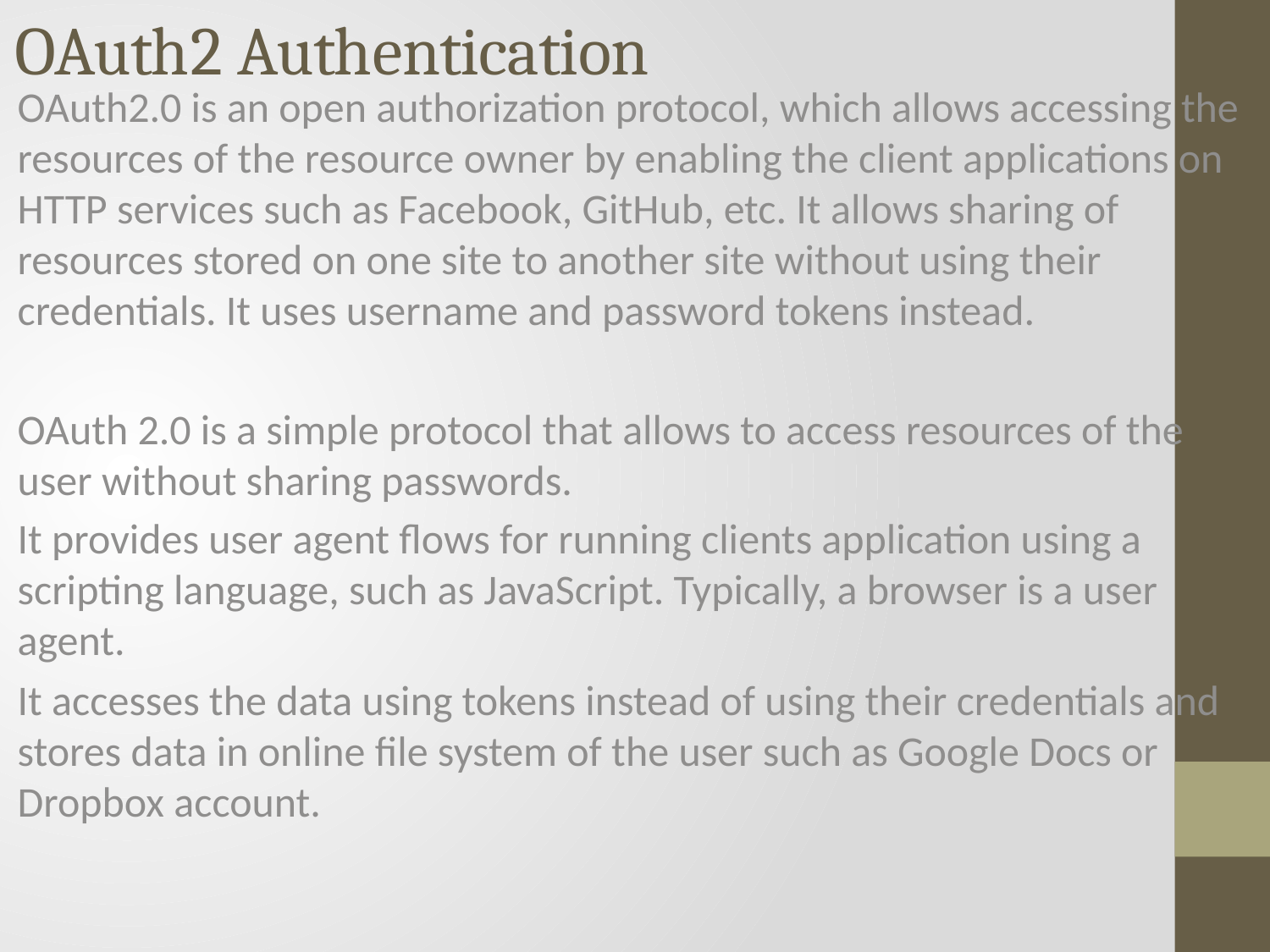

# OAuth2 Authentication
OAuth2.0 is an open authorization protocol, which allows accessing the resources of the resource owner by enabling the client applications on HTTP services such as Facebook, GitHub, etc. It allows sharing of resources stored on one site to another site without using their credentials. It uses username and password tokens instead.

OAuth 2.0 is a simple protocol that allows to access resources of the user without sharing passwords.
It provides user agent flows for running clients application using a scripting language, such as JavaScript. Typically, a browser is a user agent.
It accesses the data using tokens instead of using their credentials and stores data in online file system of the user such as Google Docs or Dropbox account.